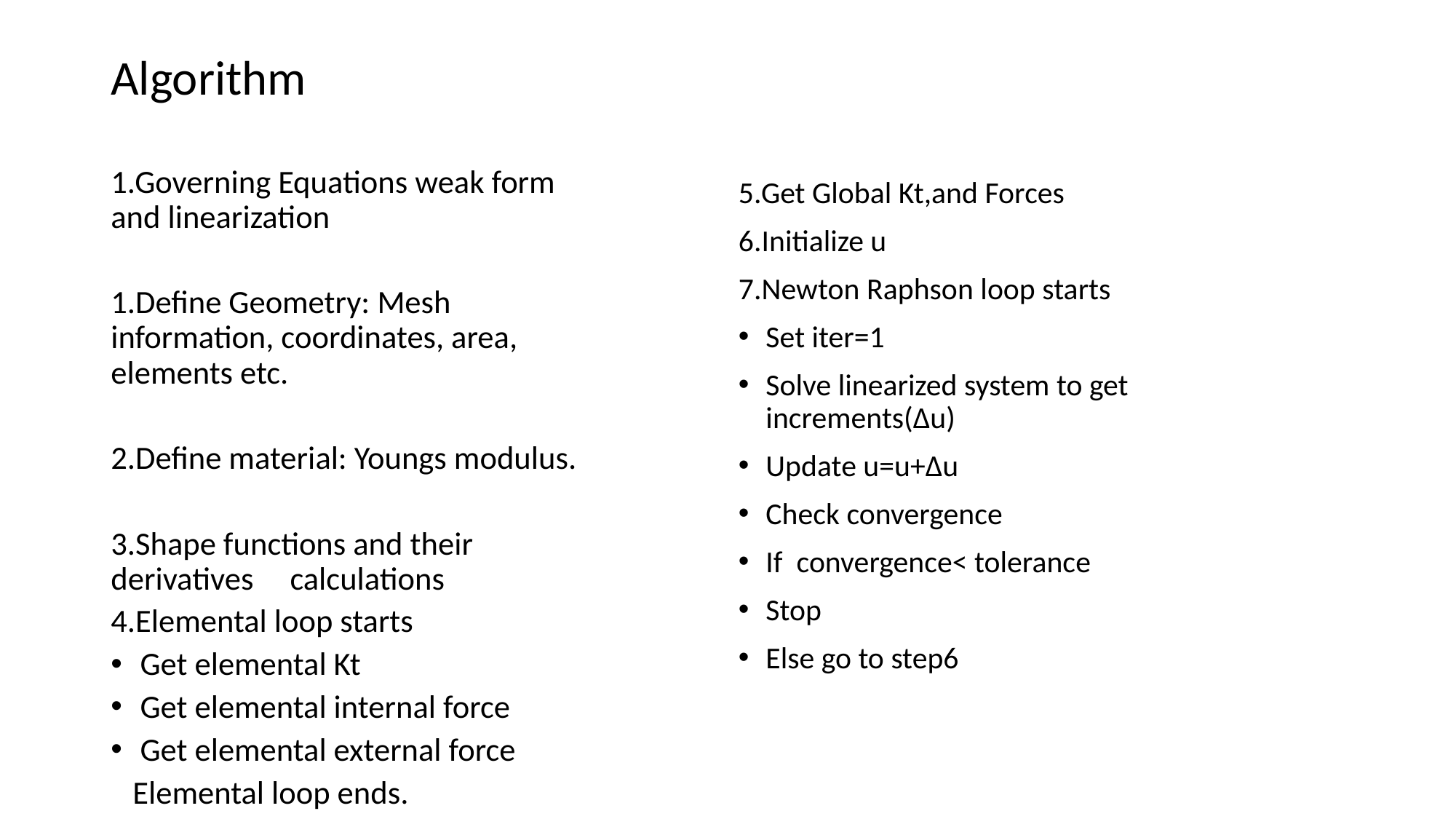

# Algorithm

5.Get Global Kt,and Forces
6.Initialize u
7.Newton Raphson loop starts
Set iter=1
Solve linearized system to get increments(∆u)
Update u=u+∆u
Check convergence
If  convergence< tolerance
Stop
Else go to step6

1.Governing Equations weak form and linearization

1.Define Geometry: Mesh information, coordinates, area, elements etc.

2.Define material: Youngs modulus.

3.Shape functions and their derivatives     calculations
4.Elemental loop starts
Get elemental Kt
Get elemental internal force
Get elemental external force
   Elemental loop ends.